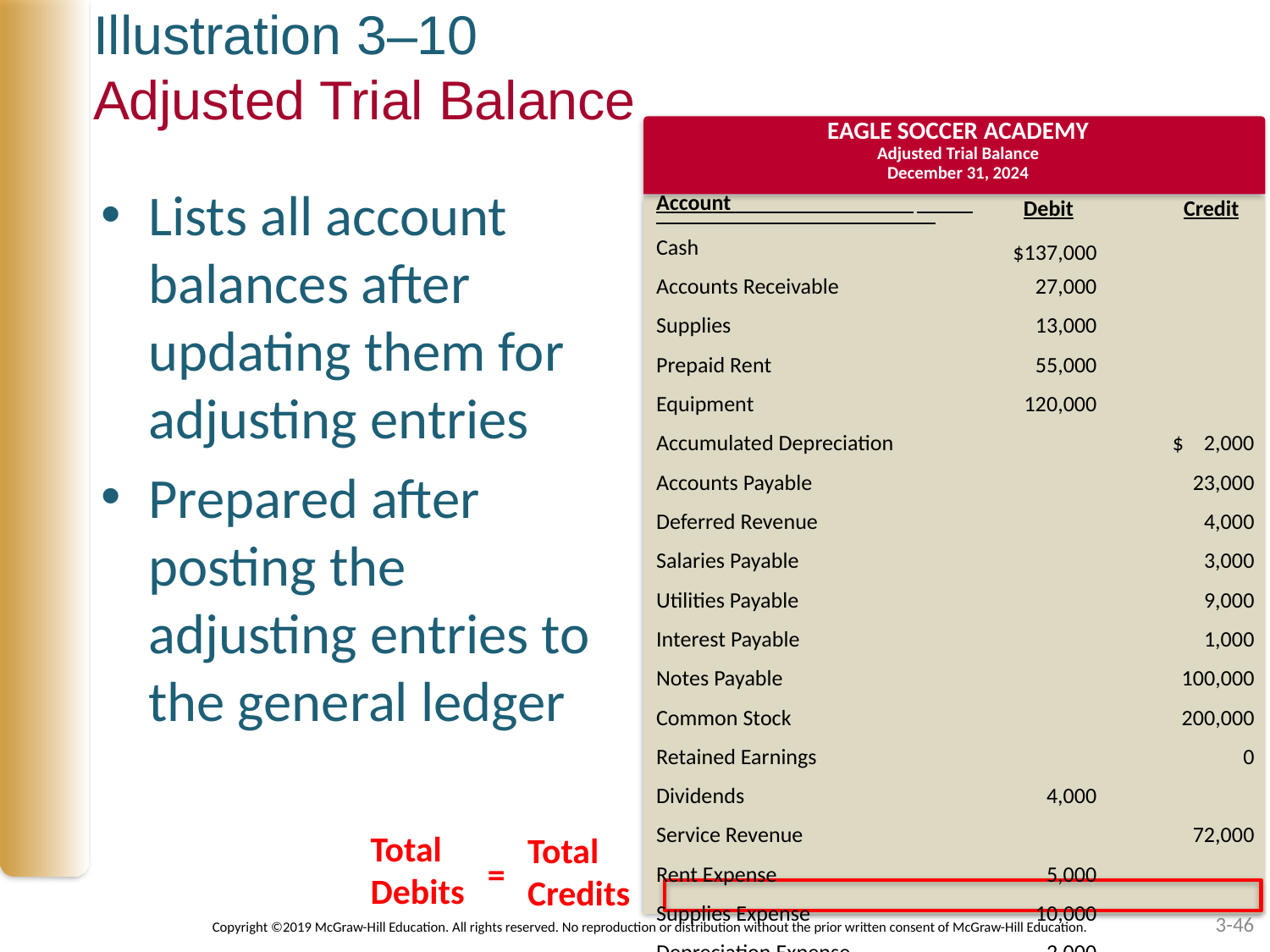

# Illustration 3–10 Adjusted Trial Balance
EAGLE SOCCER ACADEMY
Adjusted Trial Balance
December 31, 2024

Lists all account balances after updating them for adjusting entries
Prepared after posting the adjusting entries to the general ledger
| Account l | Debit |  | Credit |
| --- | --- | --- | --- |
| Cash | $137,000 |  |  |
| Accounts Receivable | 27,000 |  |  |
| Supplies | 13,000 |  |  |
| Prepaid Rent | 55,000 |  |  |
| Equipment | 120,000 |  |  |
| Accumulated Depreciation |  |  | $ 2,000 |
| Accounts Payable |  |  | 23,000 |
| Deferred Revenue |  |  | 4,000 |
| Salaries Payable |  |  | 3,000 |
| Utilities Payable |  |  | 9,000 |
| Interest Payable |  |  | 1,000 |
| Notes Payable |  |  | 100,000 |
| Common Stock |  |  | 200,000 |
| Retained Earnings |  |  | 0 |
| Dividends | 4,000 |  |  |
| Service Revenue |  |  | 72,000 |
| Rent Expense | 5,000 |  |  |
| Supplies Expense | 10,000 |  |  |
| Depreciation Expense | 2,000 |  |  |
| Salaries Expense | 31,000 |  |  |
| Utilities Expense | 9,000 |  |  |
| Interest Expense | 1,000 |  |  |
| Totals | $414,000 |  | $414,000 |

Total
Debits
Total
Credits
=

3-46
Copyright ©2019 McGraw-Hill Education. All rights reserved. No reproduction or distribution without the prior written consent of McGraw-Hill Education.